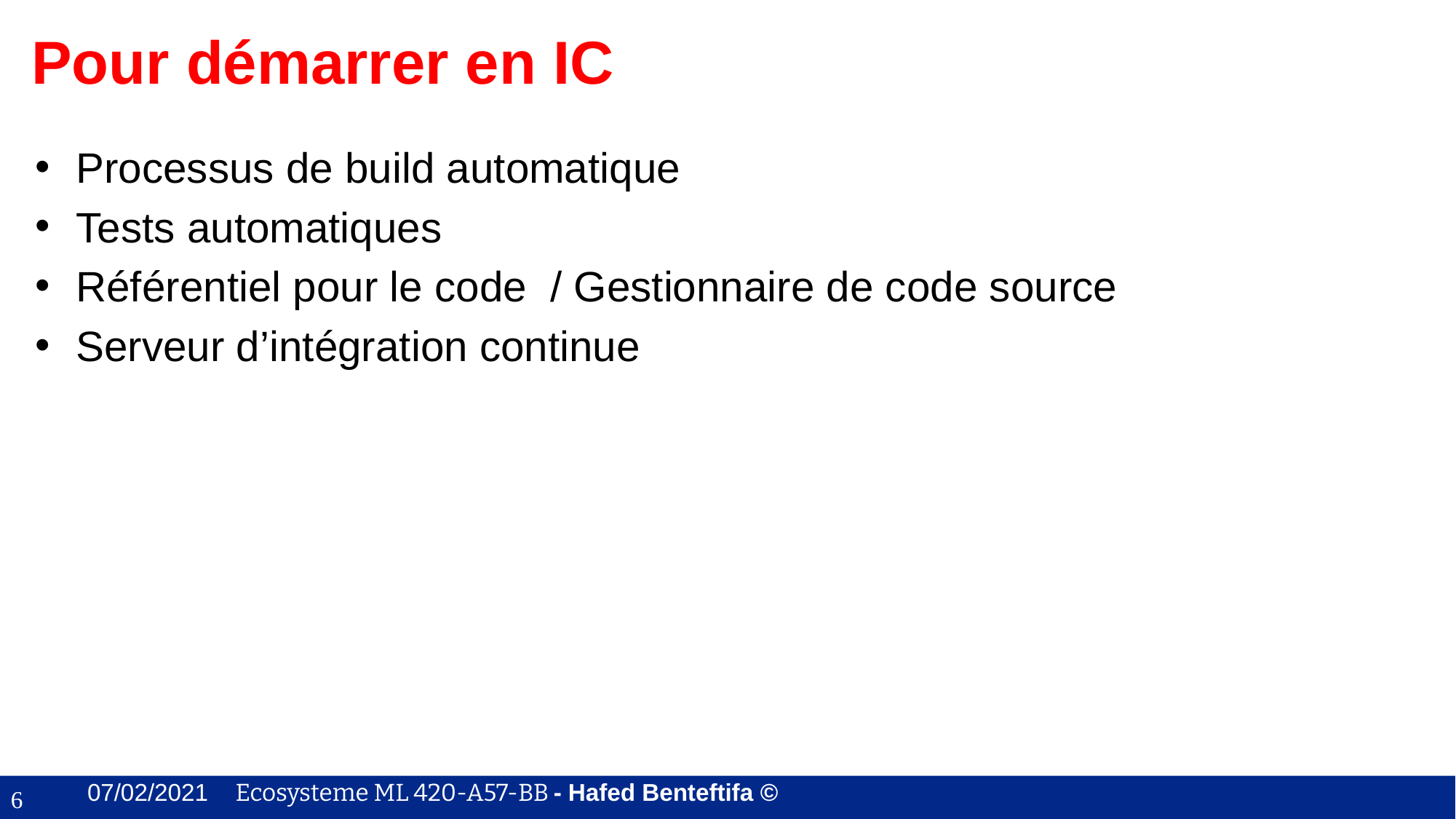

# Pour démarrer en IC
Processus de build automatique
Tests automatiques
Référentiel pour le code  / Gestionnaire de code source
Serveur d’intégration continue